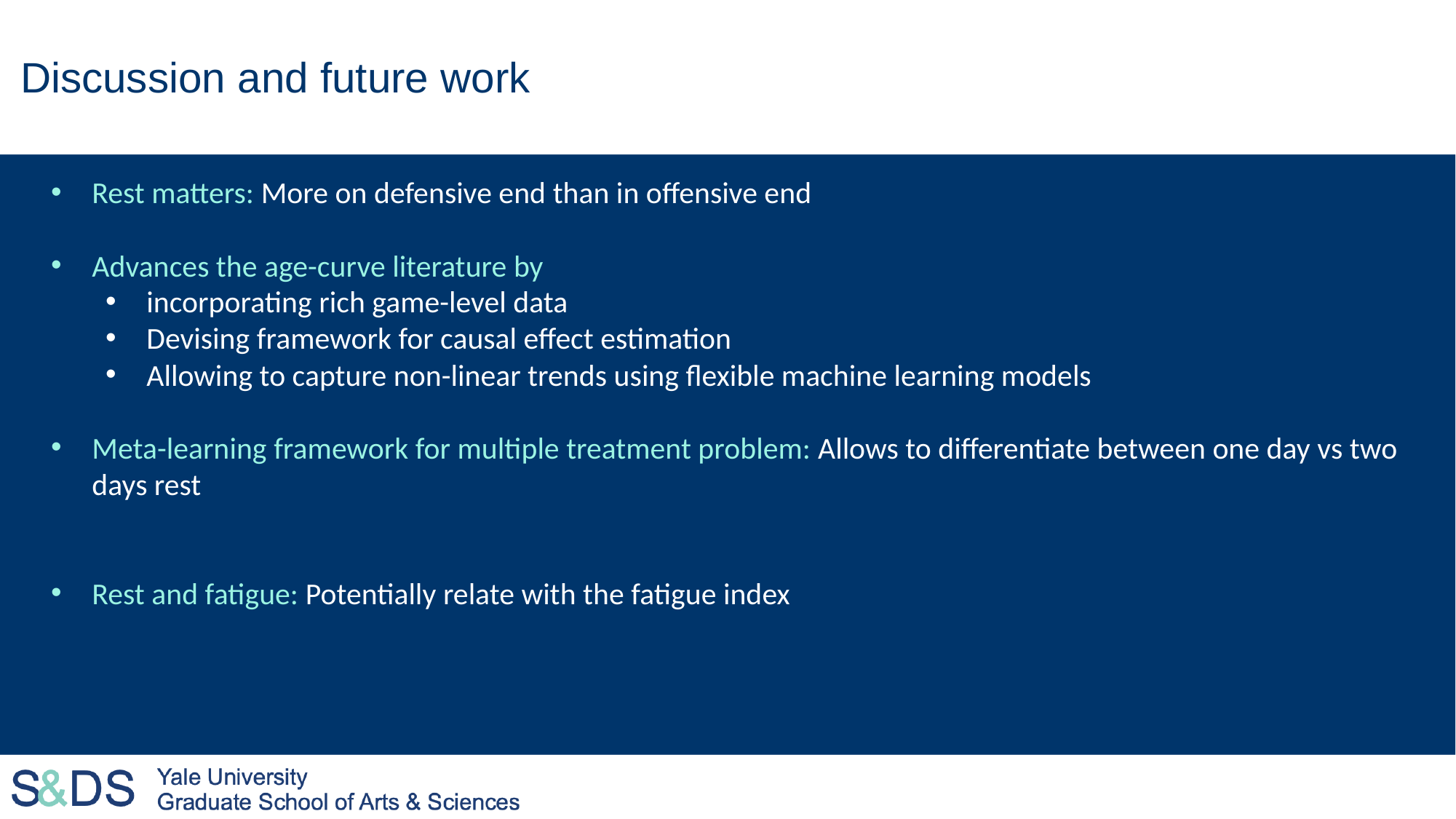

Discussion and future work

Rest matters: More on defensive end than in offensive end

Advances the age-curve literature by
incorporating rich game-level data
Devising framework for causal effect estimation
Allowing to capture non-linear trends using flexible machine learning models

Meta-learning framework for multiple treatment problem: Allows to differentiate between one day vs two days rest

Rest and fatigue: Potentially relate with the fatigue index